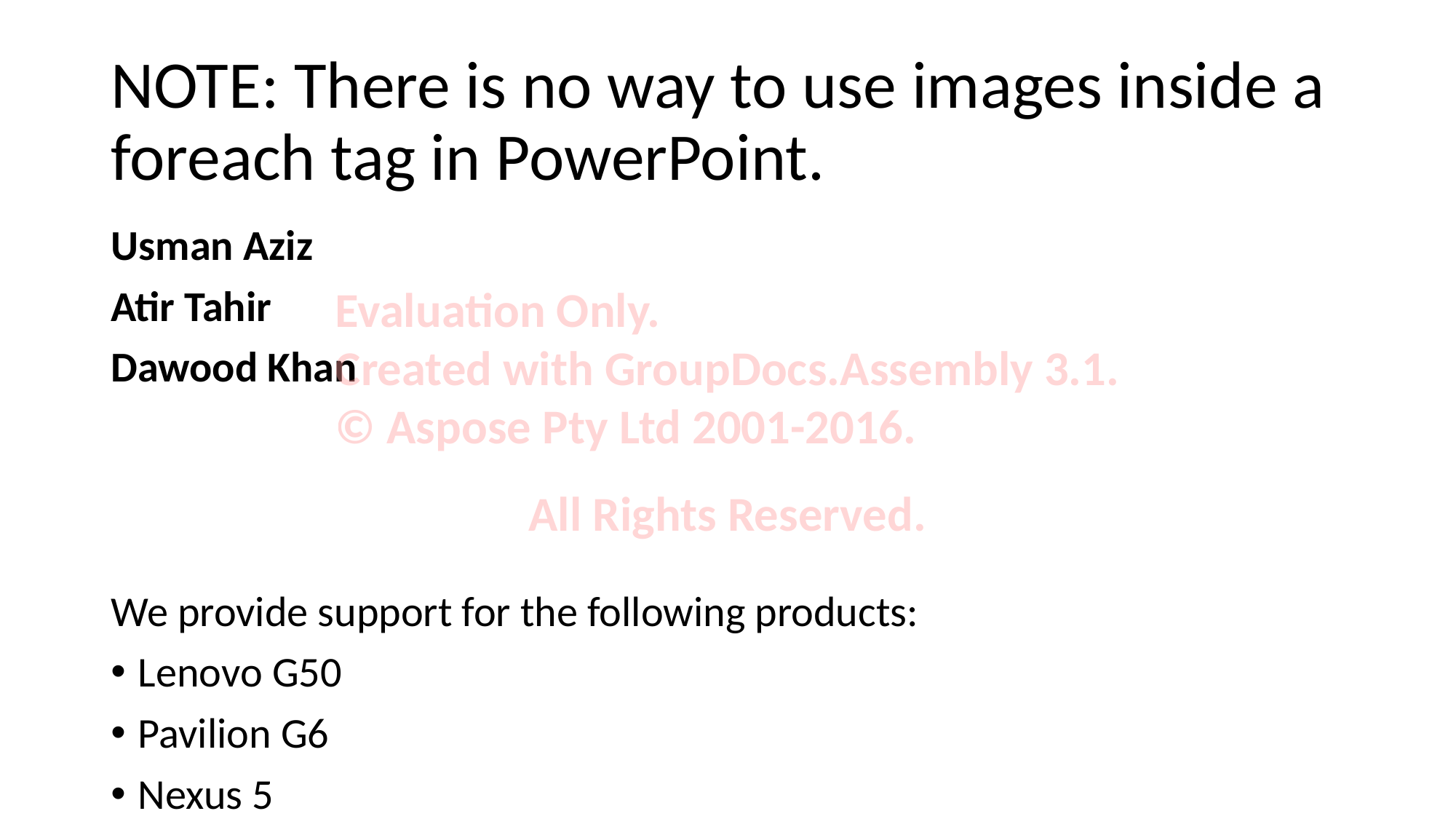

# NOTE: There is no way to use images inside a foreach tag in PowerPoint.
Usman Aziz
Atir Tahir
Dawood Khan

We provide support for the following products:
Lenovo G50
Pavilion G6
Nexus 5
Lenovo 12
www 5

Evaluation Only.
Created with GroupDocs.Assembly 3.1.
© Aspose Pty Ltd 2001-2016.
All Rights Reserved.